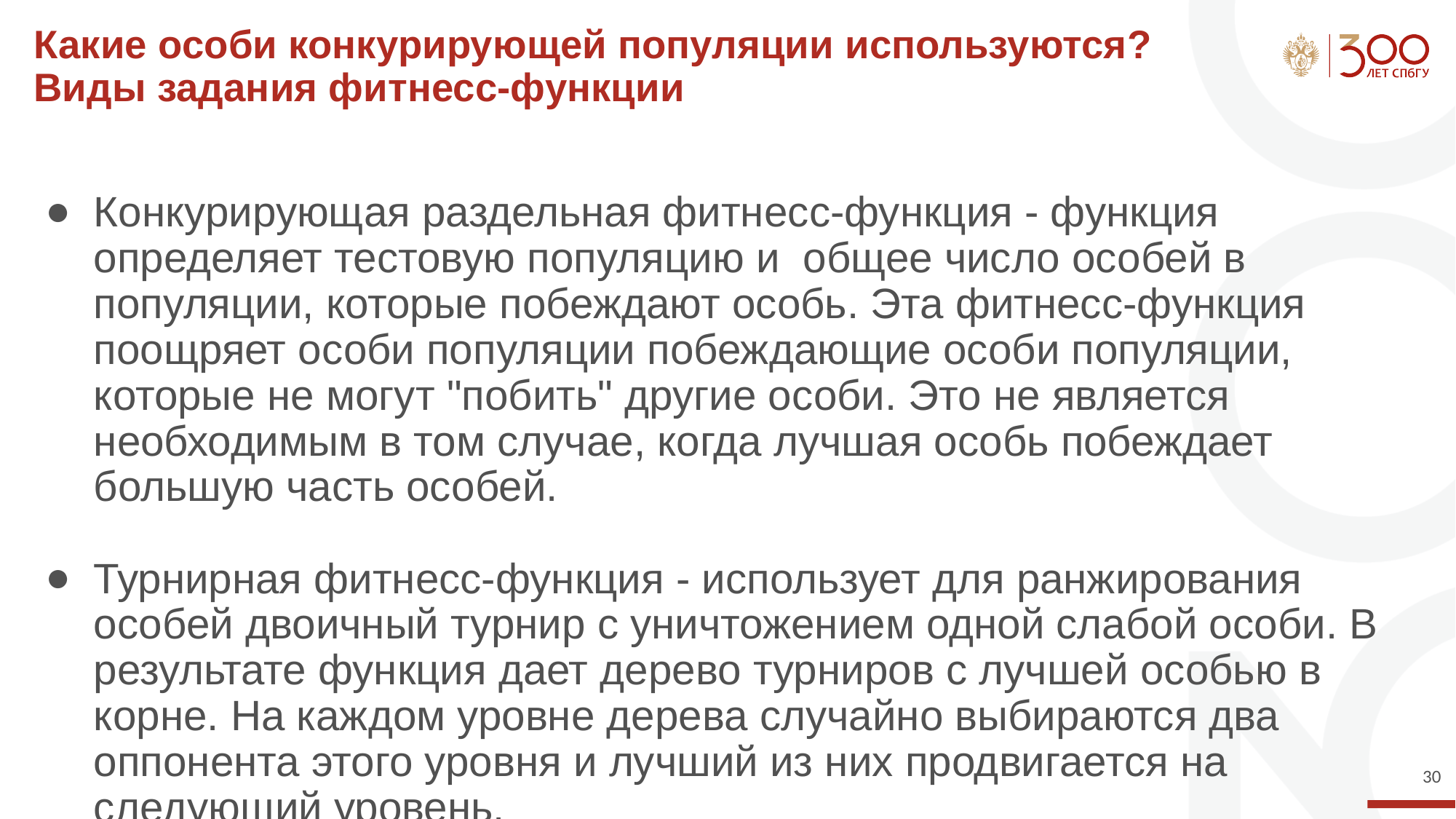

# Какие особи конкурирующей популяции используются?
Виды задания фитнесс-функции

Конкурирующая раздельная фитнесс-функция - функция определяет тестовую популяцию и  общее число особей в популяции, которые побеждают особь. Эта фитнесс-функция поощряет особи популяции побеждающие особи популяции, которые не могут "побить" другие особи. Это не является необходимым в том случае, когда лучшая особь побеждает большую часть особей.

Турнирная фитнесс-функция - использует для ранжирования особей двоичный турнир с уничтожением одной слабой особи. В результате функция дает дерево турниров с лучшей особью в корне. На каждом уровне дерева случайно выбираются два оппонента этого уровня и лучший из них продвигается на следующий уровень.
30